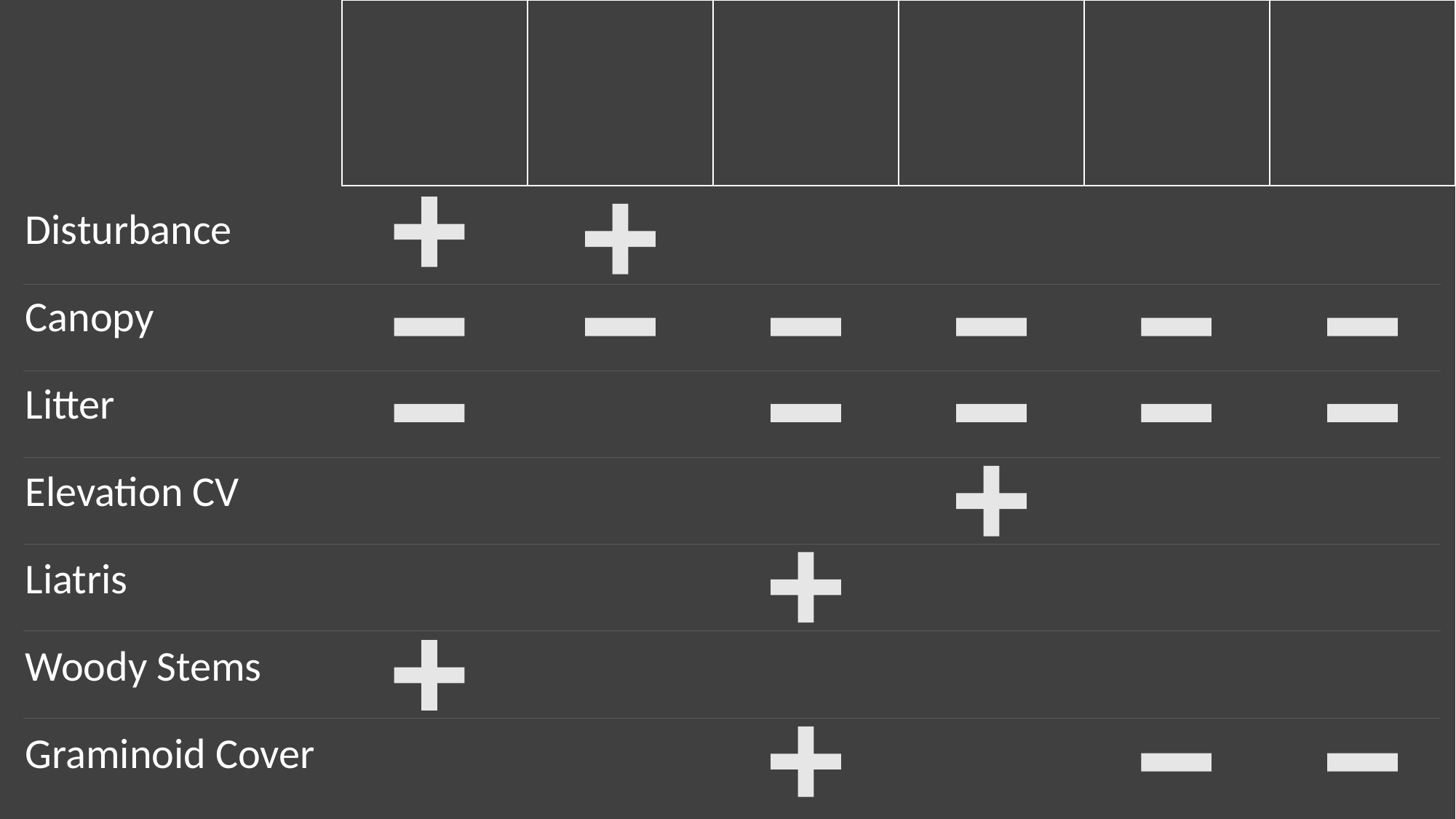

Disturbance
Canopy
Litter
Elevation CV
Liatris
Woody Stems
Graminoid Cover